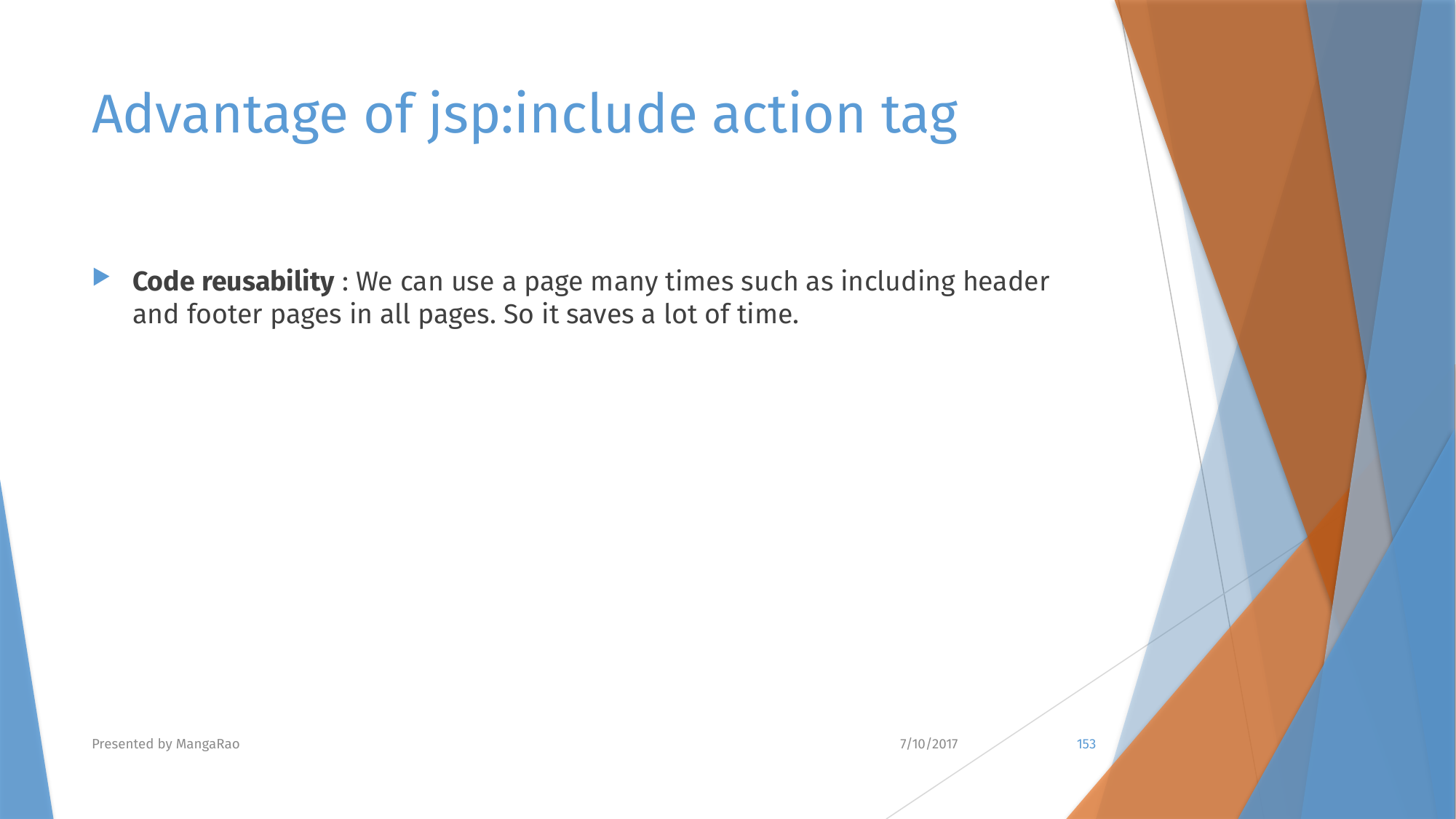

# Advantage of jsp:include action tag
Code reusability : We can use a page many times such as including header and footer pages in all pages. So it saves a lot of time.
Presented by MangaRao
7/10/2017
153